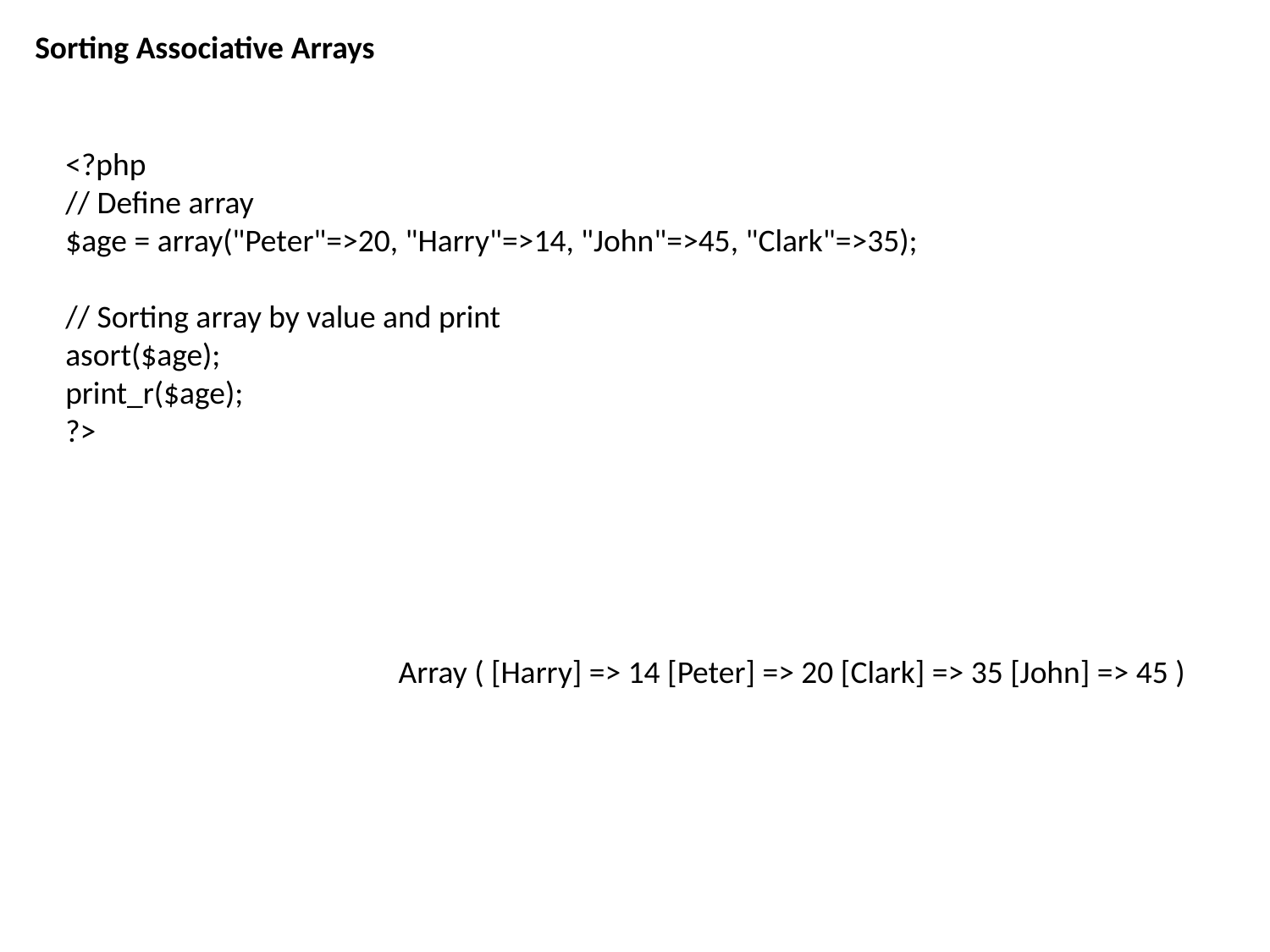

Sorting Associative Arrays
<?php
// Define array
$age = array("Peter"=>20, "Harry"=>14, "John"=>45, "Clark"=>35);

// Sorting array by value and print
asort($age);
print_r($age);
?>
Array ( [Harry] => 14 [Peter] => 20 [Clark] => 35 [John] => 45 )